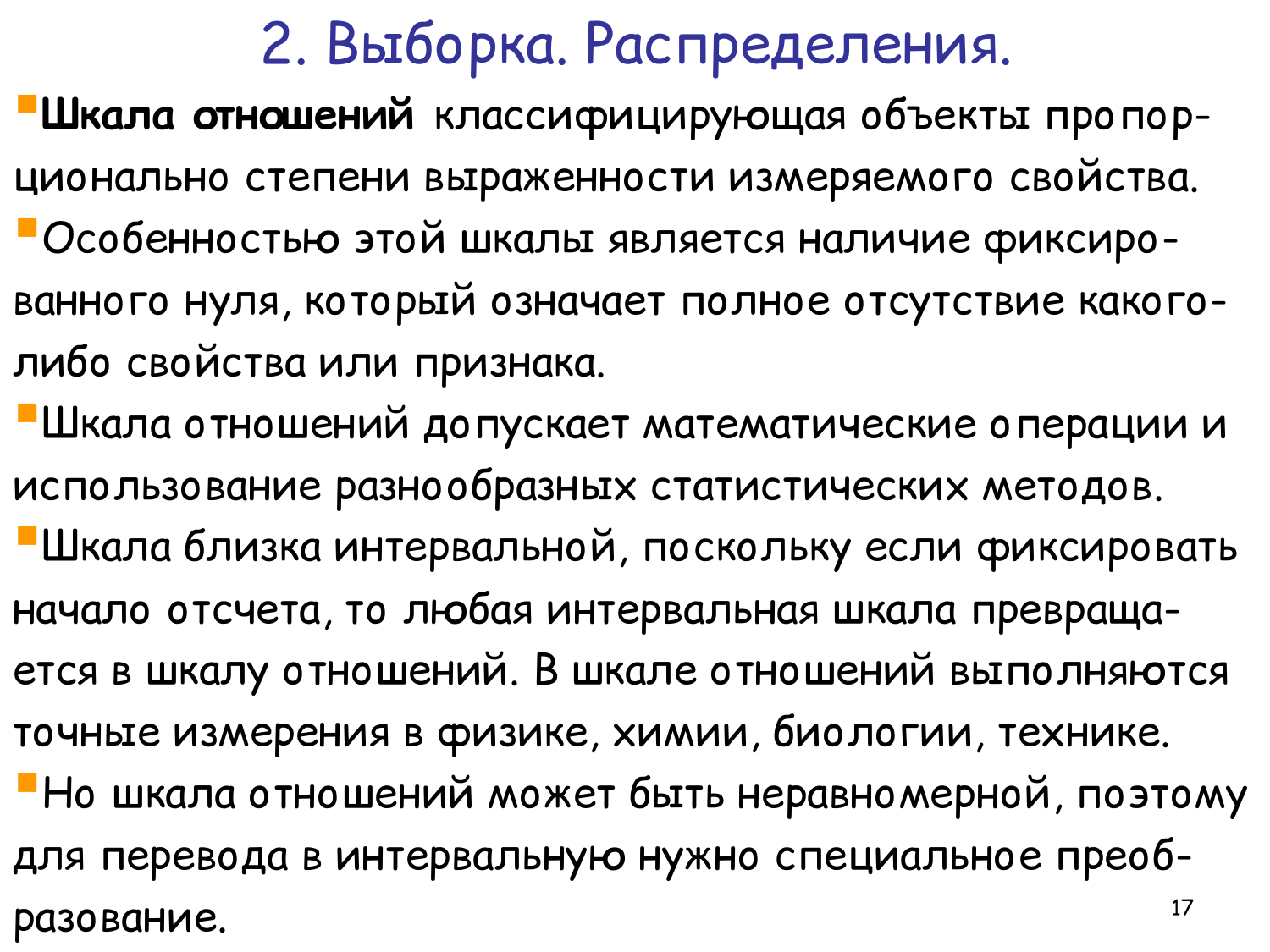

2. Выборка. Распределения.
Шкала отношений классифицирующая объекты пропор-ционально степени выраженности измеряемого свойства.
Особенностью этой шкалы является наличие фиксиро-ванного нуля, который означает полное отсутствие какого-либо свойства или признака.
Шкала отношений допускает математические операции и использование разнообразных статистических методов.
Шкала близка интервальной, поскольку если фиксировать начало отсчета, то любая интервальная шкала превраща-ется в шкалу отношений. В шкале отношений выполняются точные измерения в физике, химии, биологии, технике.
Но шкала отношений может быть неравномерной, поэтому для перевода в интервальную нужно специальное преоб-разование.
17